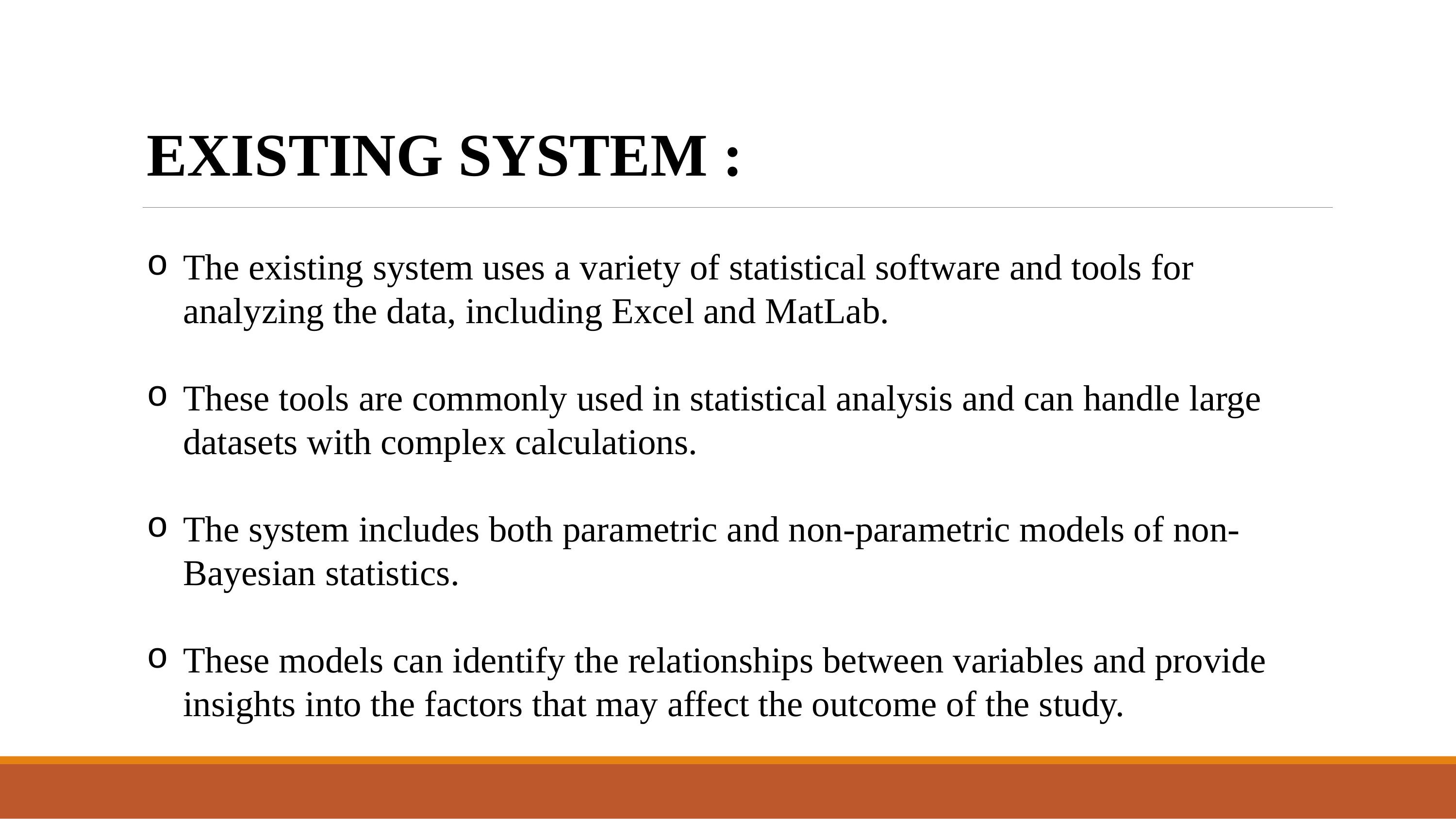

| EXISTING SYSTEM : |
| --- |
The existing system uses a variety of statistical software and tools for analyzing the data, including Excel and MatLab.

These tools are commonly used in statistical analysis and can handle large datasets with complex calculations.

The system includes both parametric and non-parametric models of non-Bayesian statistics.

These models can identify the relationships between variables and provide insights into the factors that may affect the outcome of the study.